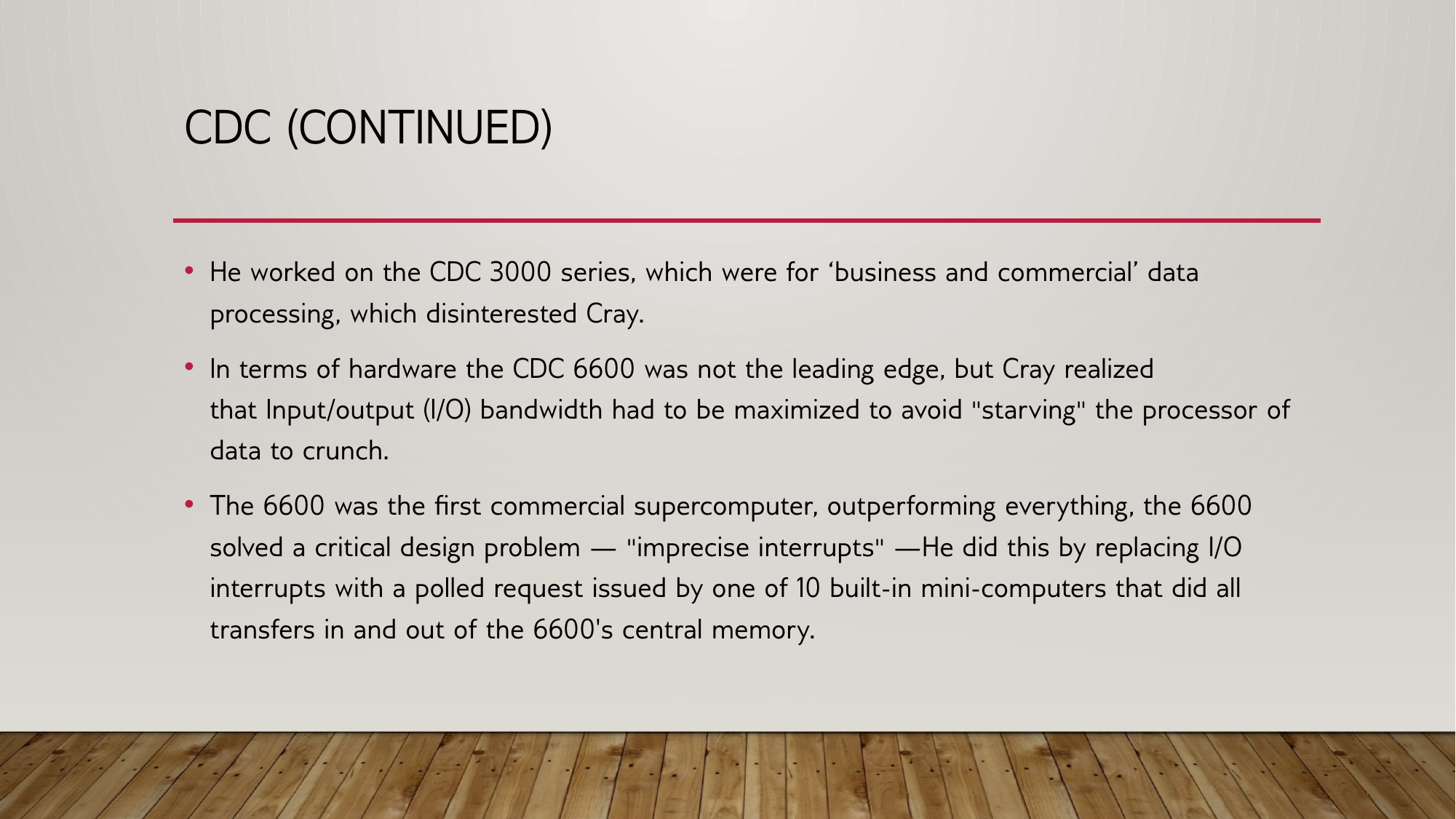

# CDC (Continued)
He worked on the CDC 3000 series, which were for ‘business and commercial’ data processing, which disinterested Cray.
In terms of hardware the CDC 6600 was not the leading edge, but Cray realized that Input/output (I/O) bandwidth had to be maximized to avoid "starving" the processor of data to crunch.
The 6600 was the first commercial supercomputer, outperforming everything, the 6600 solved a critical design problem — "imprecise interrupts" —He did this by replacing I/O interrupts with a polled request issued by one of 10 built-in mini-computers that did all transfers in and out of the 6600's central memory.